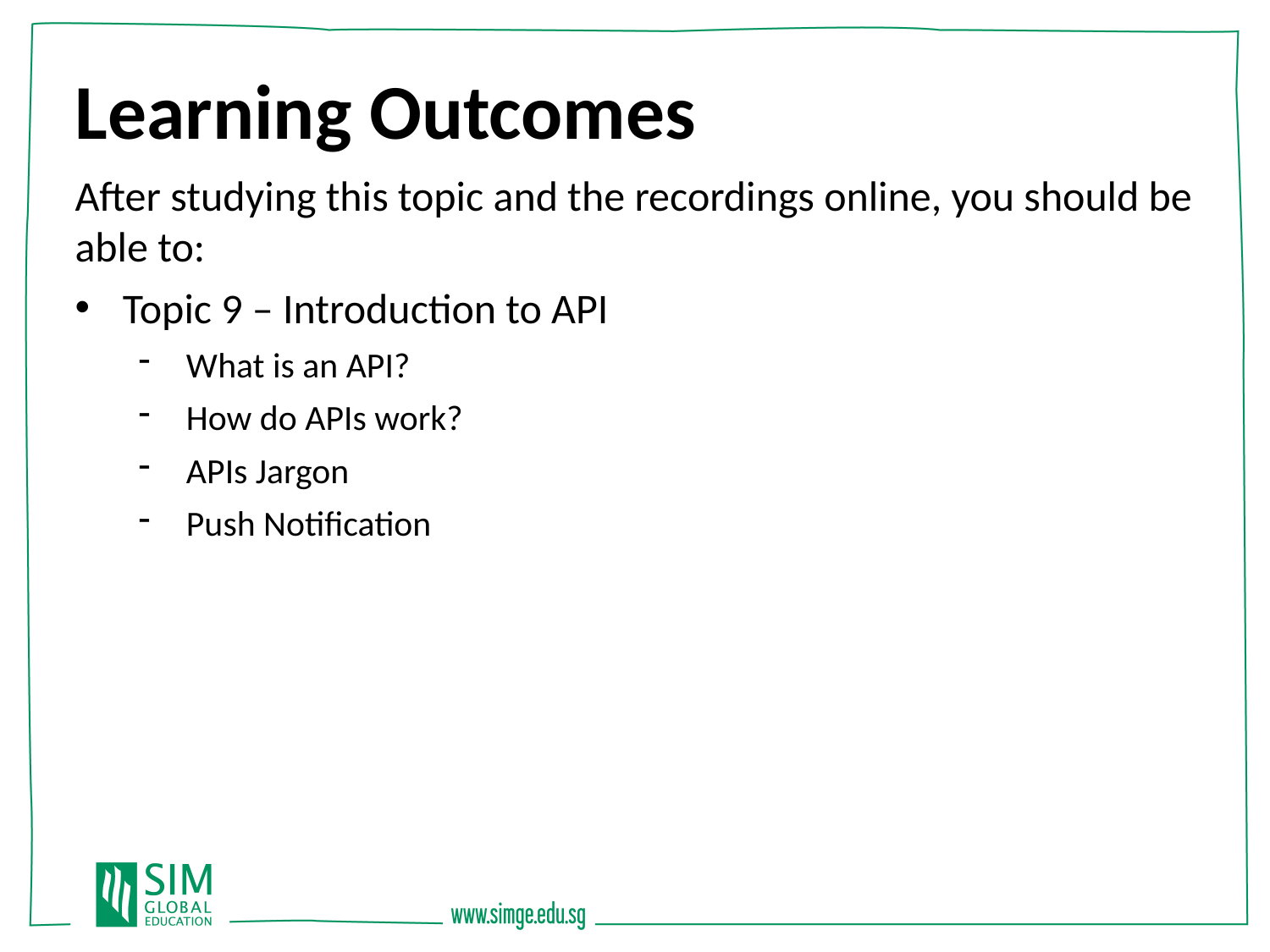

Learning Outcomes
After studying this topic and the recordings online, you should be able to:
Topic 9 – Introduction to API
What is an API?
How do APIs work?
APIs Jargon
Push Notification